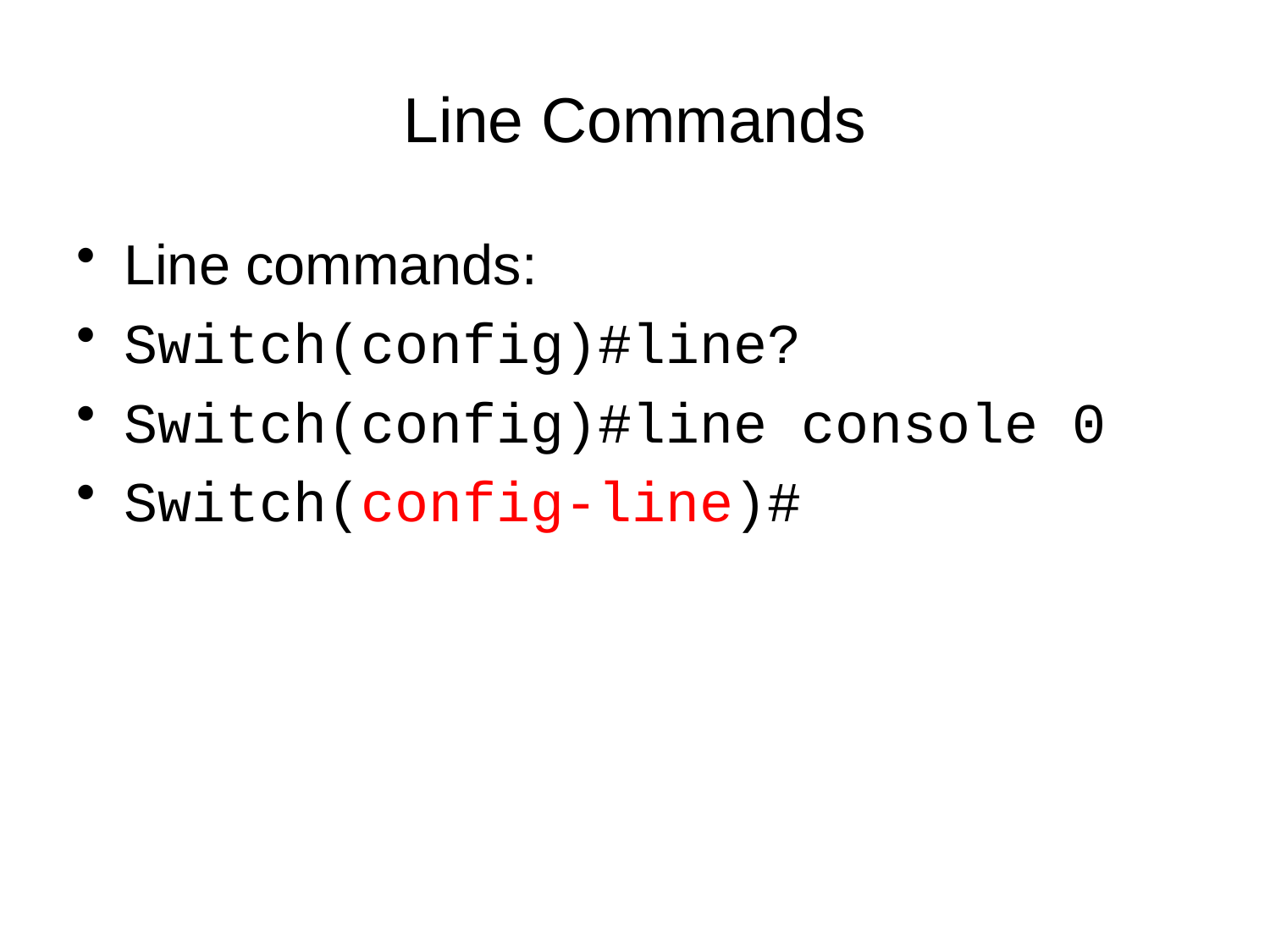

# Line Commands
Line commands:
Switch(config)#line?
Switch(config)#line console 0
Switch(config-line)#